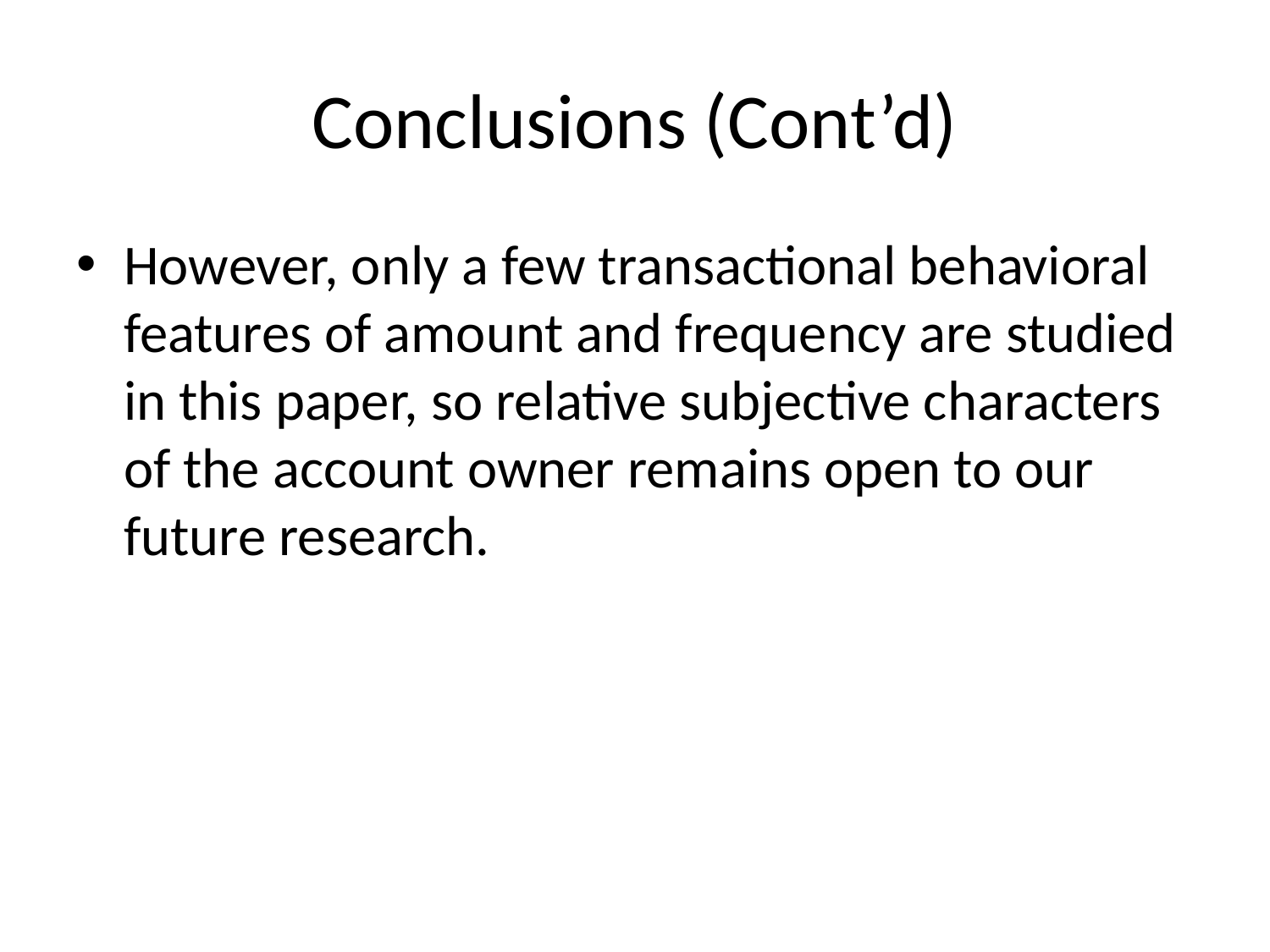

# Conclusions (Cont’d)
However, only a few transactional behavioral features of amount and frequency are studied in this paper, so relative subjective characters of the account owner remains open to our future research.